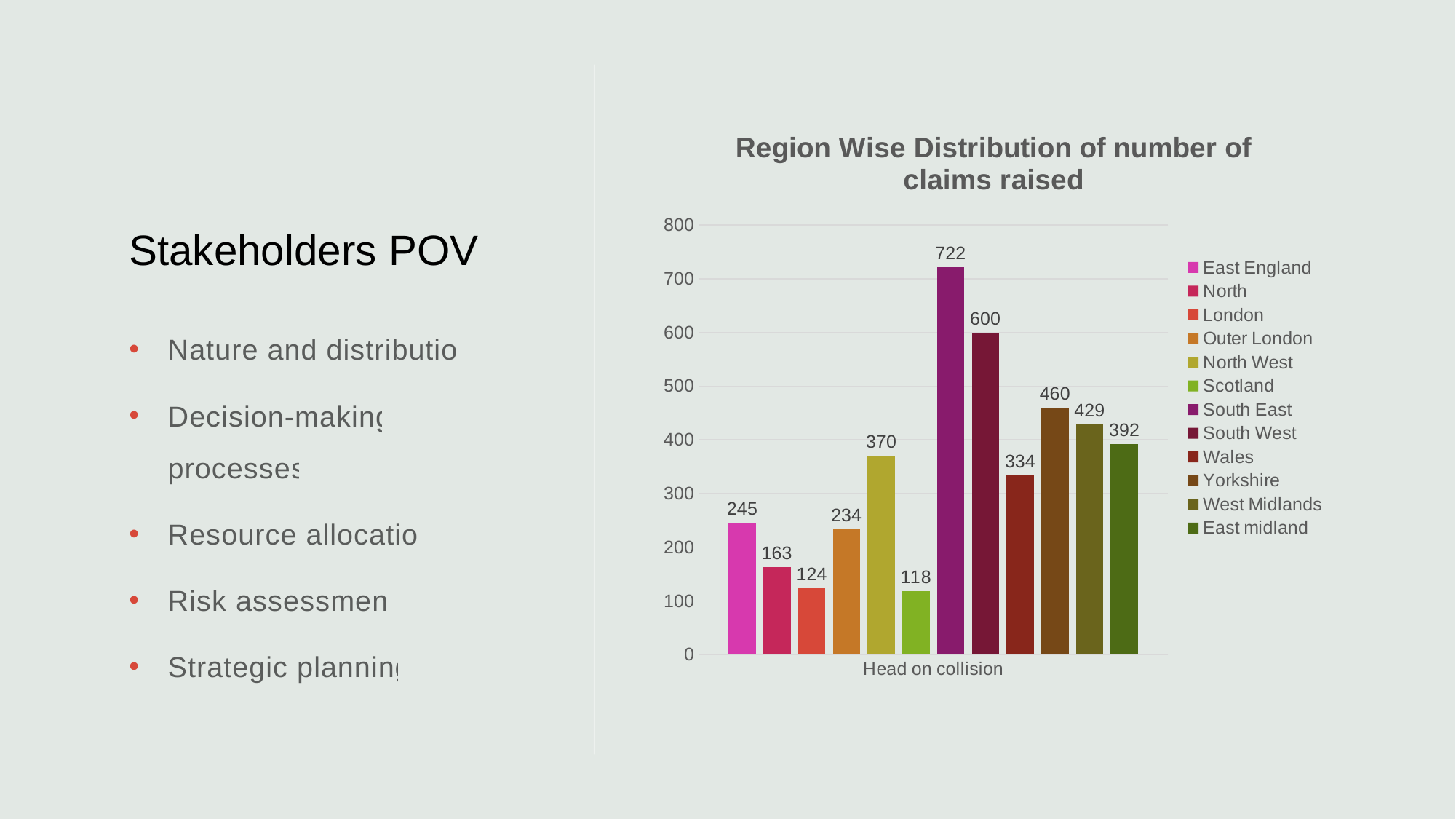

### Chart: Region Wise Distribution of number of claims raised

| Category | East England | North | London | Outer London | North West | Scotland | South East | South West | Wales | Yorkshire | West Midlands | East midland |
|---|---|---|---|---|---|---|---|---|---|---|---|---|
| Head on collision | 245.0 | 163.0 | 124.0 | 234.0 | 370.0 | 118.0 | 722.0 | 600.0 | 334.0 | 460.0 | 429.0 | 392.0 |
# Stakeholders POV
Nature and distribution
Decision-making processes
Resource allocation
Risk assessment
Strategic planning